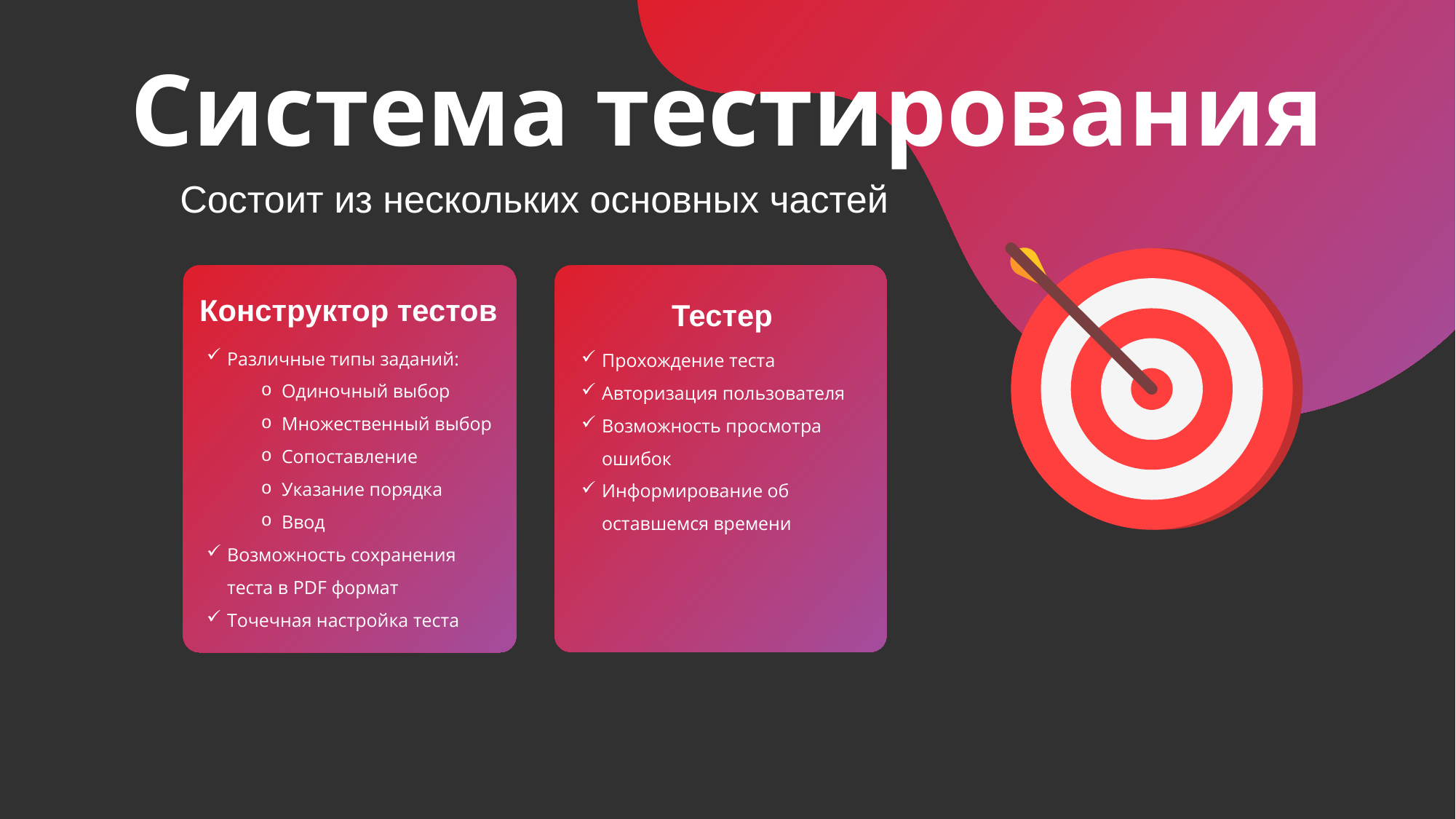

Система тестирования
Состоит из нескольких основных частей

Конструктор тестов
Тестер
Различные типы заданий:
Одиночный выбор
Множественный выбор
Сопоставление
Указание порядка
Ввод
Возможность сохранения теста в PDF формат
Точечная настройка теста

Прохождение теста
Авторизация пользователя
Возможность просмотра ошибок
Информирование об оставшемся времени